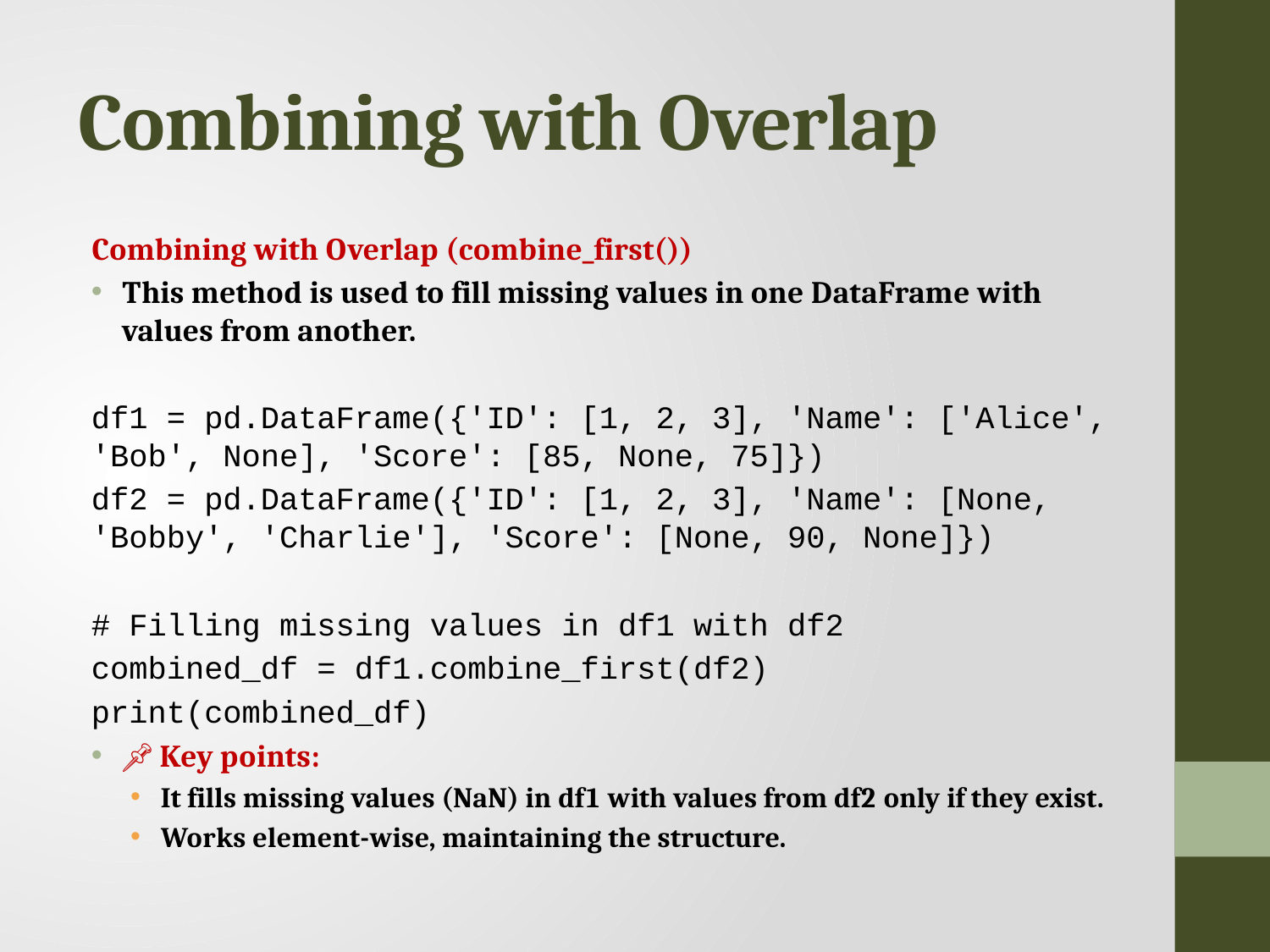

# Combining with Overlap
Combining with Overlap (combine_first())
This method is used to fill missing values in one DataFrame with values from another.

df1 = pd.DataFrame({'ID': [1, 2, 3], 'Name': ['Alice', 'Bob', None], 'Score': [85, None, 75]})
df2 = pd.DataFrame({'ID': [1, 2, 3], 'Name': [None, 'Bobby', 'Charlie'], 'Score': [None, 90, None]})

# Filling missing values in df1 with df2
combined_df = df1.combine_first(df2)
print(combined_df)
📌 Key points:
It fills missing values (NaN) in df1 with values from df2 only if they exist.
Works element-wise, maintaining the structure.